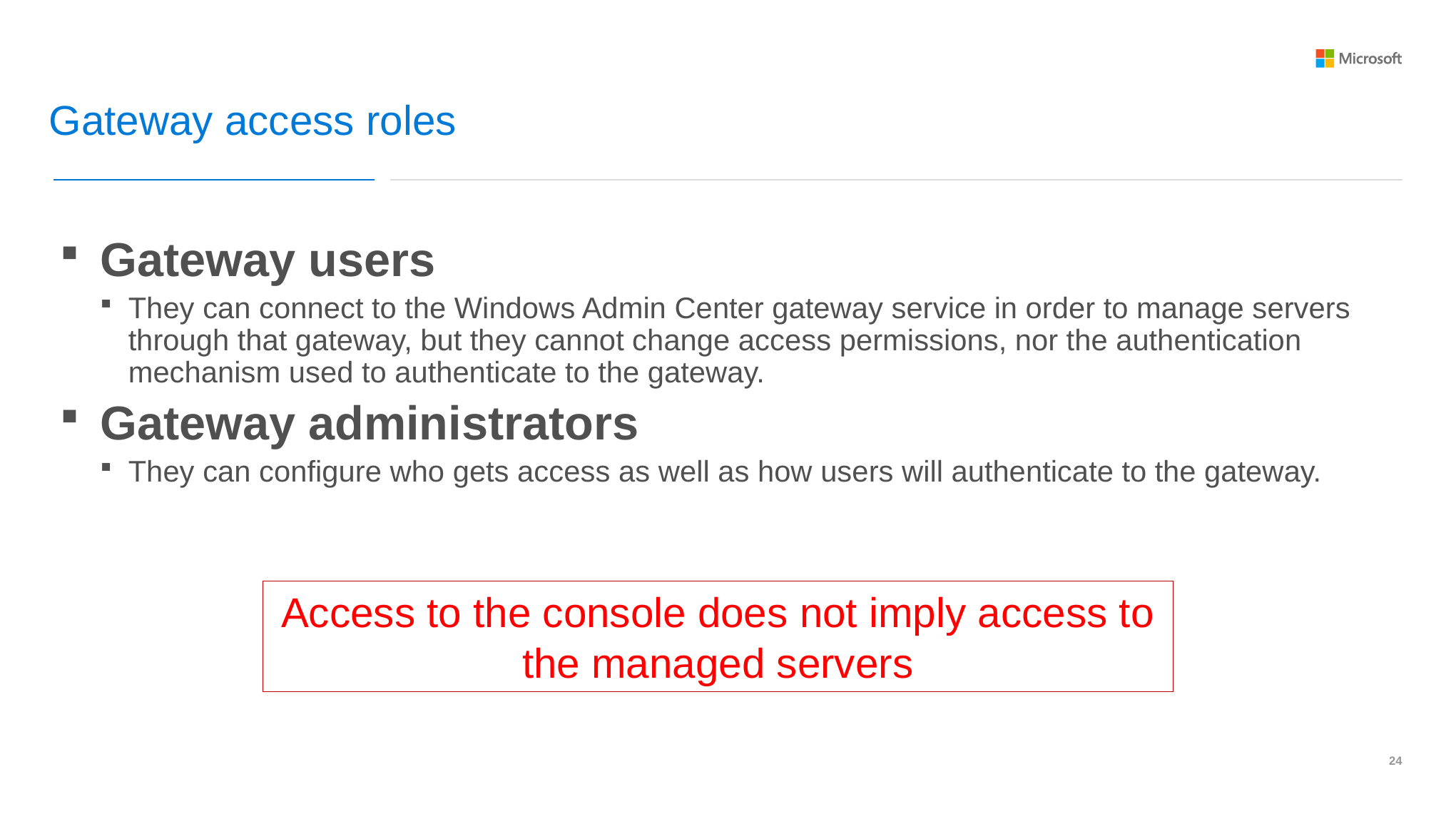

Gateway access roles
Gateway users
They can connect to the Windows Admin Center gateway service in order to manage servers through that gateway, but they cannot change access permissions, nor the authentication mechanism used to authenticate to the gateway.
Gateway administrators
They can configure who gets access as well as how users will authenticate to the gateway.

Access to the console does not imply access to the managed servers
24